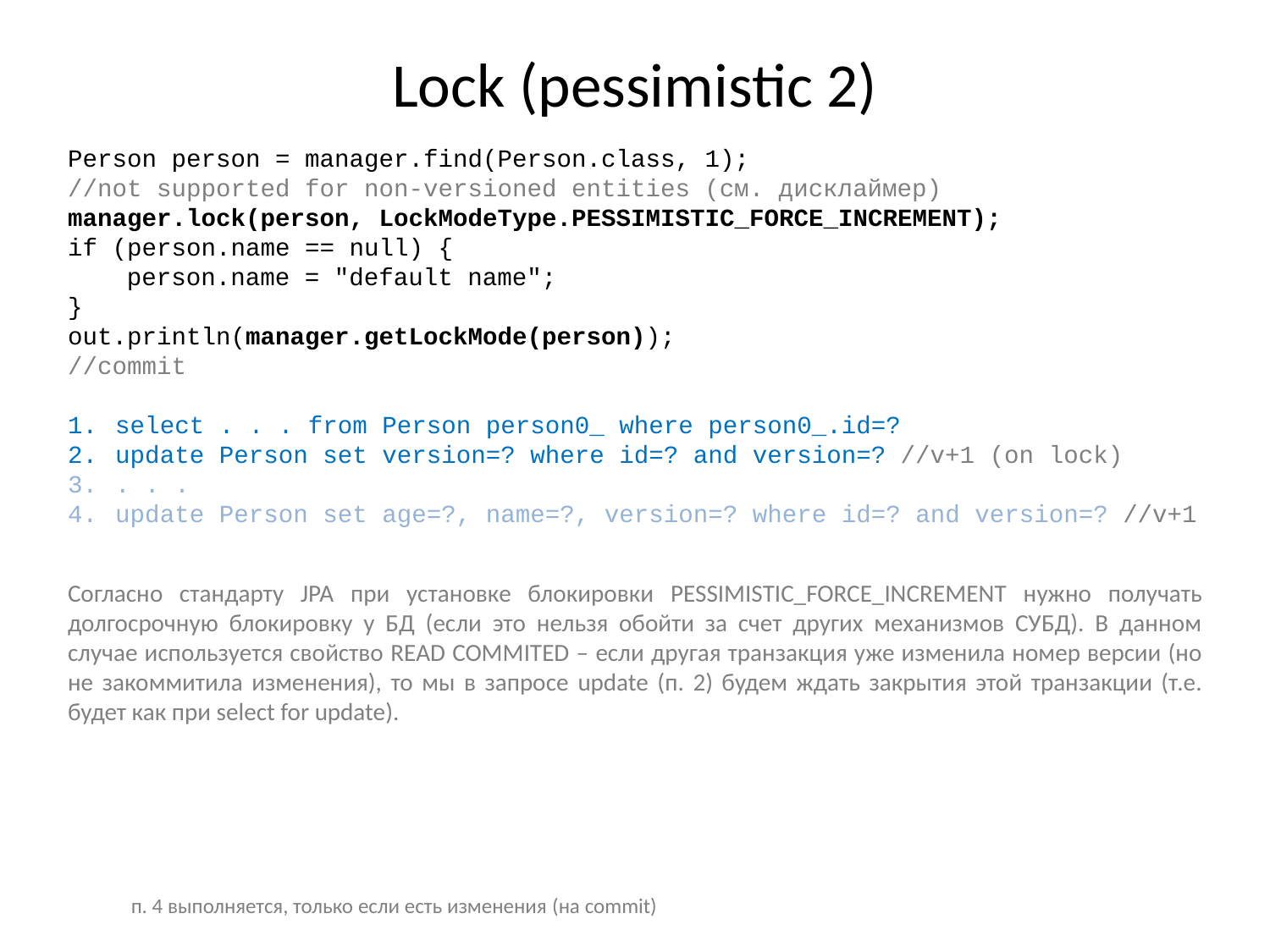

# Lock (pessimistic 2)
Person person = manager.find(Person.class, 1);
//not supported for non-versioned entities (см. дисклаймер)
manager.lock(person, LockModeType.PESSIMISTIC_FORCE_INCREMENT);
if (person.name == null) {
    person.name = "default name";
}
out.println(manager.getLockMode(person));
//commit

select . . . from Person person0_ where person0_.id=?
update Person set version=? where id=? and version=? //v+1 (on lock)
. . .
update Person set age=?, name=?, version=? where id=? and version=? //v+1

Согласно стандарту JPA при установке блокировки PESSIMISTIC_FORCE_INCREMENT нужно получать долгосрочную блокировку у БД (если это нельзя обойти за счет других механизмов СУБД). В данном случае используется свойство READ COMMITED – если другая транзакция уже изменила номер версии (но не закоммитила изменения), то мы в запросе update (п. 2) будем ждать закрытия этой транзакции (т.е. будет как при select for update).
п. 4 выполняется, только если есть изменения (на commit)